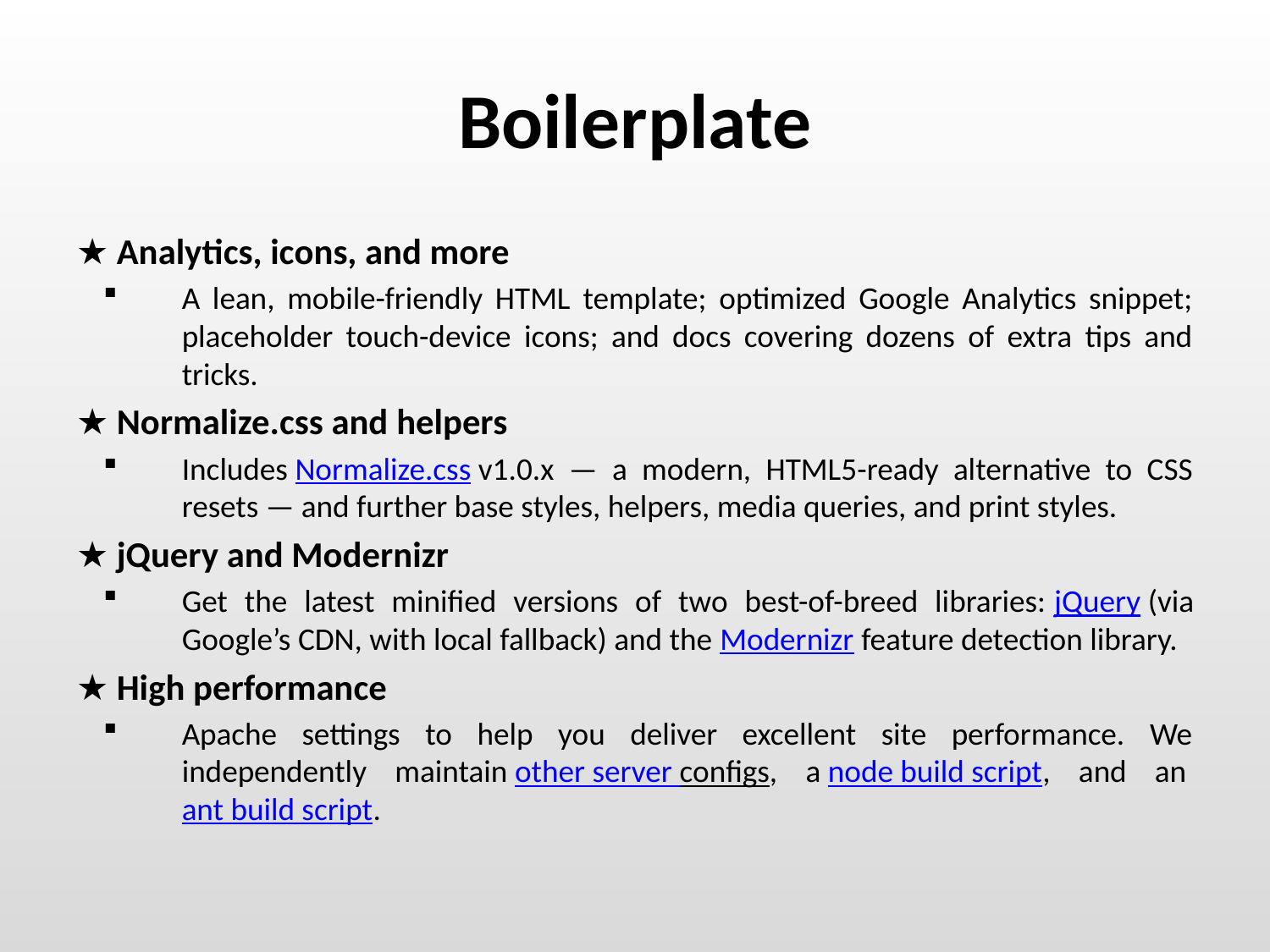

# Boilerplate
★ Analytics, icons, and more
A lean, mobile-friendly HTML template; optimized Google Analytics snippet; placeholder touch-device icons; and docs covering dozens of extra tips and tricks.
★ Normalize.css and helpers
Includes Normalize.css v1.0.x — a modern, HTML5-ready alternative to CSS resets — and further base styles, helpers, media queries, and print styles.
★ jQuery and Modernizr
Get the latest minified versions of two best-of-breed libraries: jQuery (via Google’s CDN, with local fallback) and the Modernizr feature detection library.
★ High performance
Apache settings to help you deliver excellent site performance. We independently maintain other server configs, a node build script, and an ant build script.